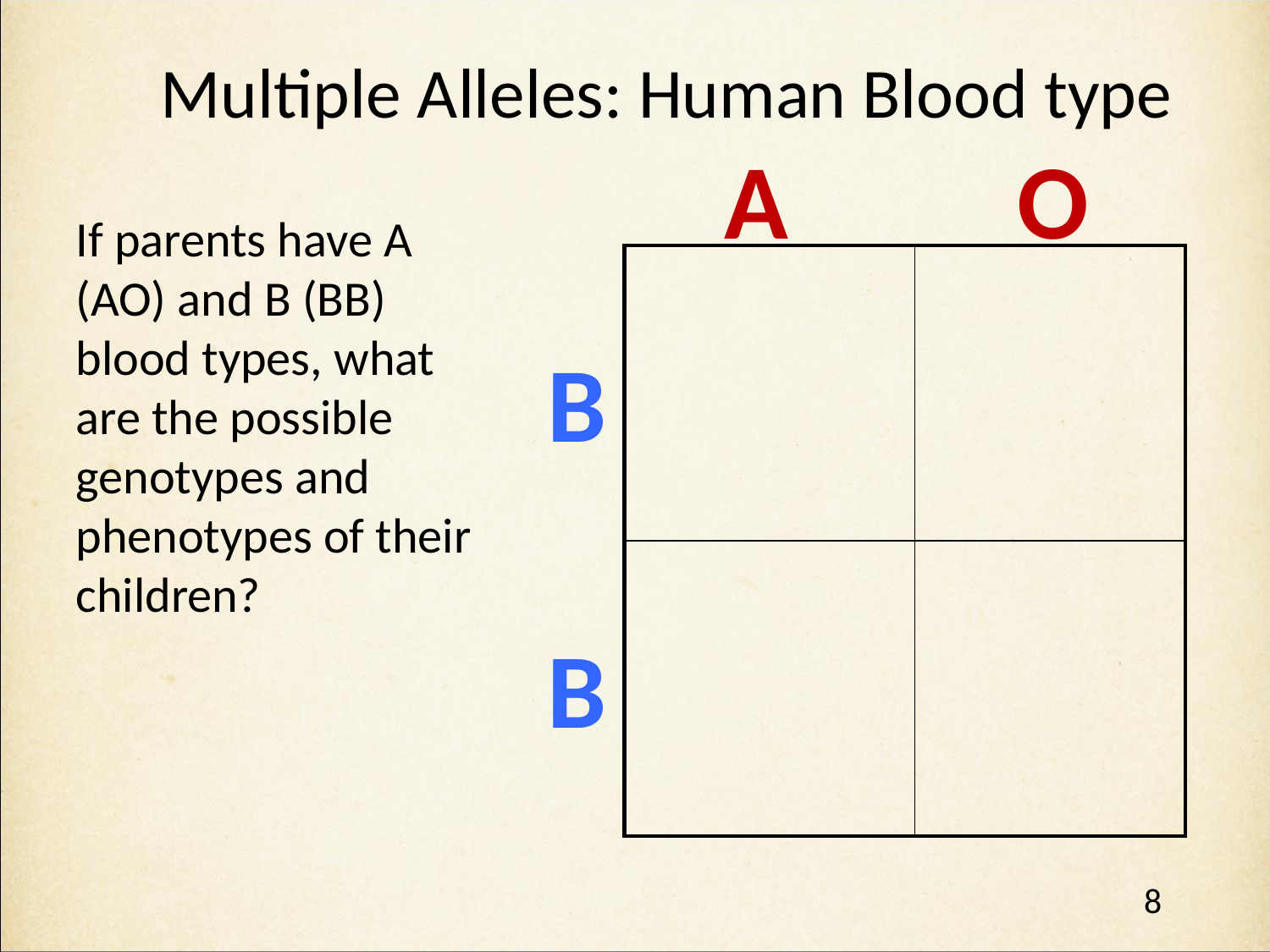

# Multiple Alleles: Human Blood type
A
O
If parents have A (AO) and B (BB) blood types, what are the possible genotypes and phenotypes of their children?
|  |  |
| --- | --- |
|  |  |
B
B
8